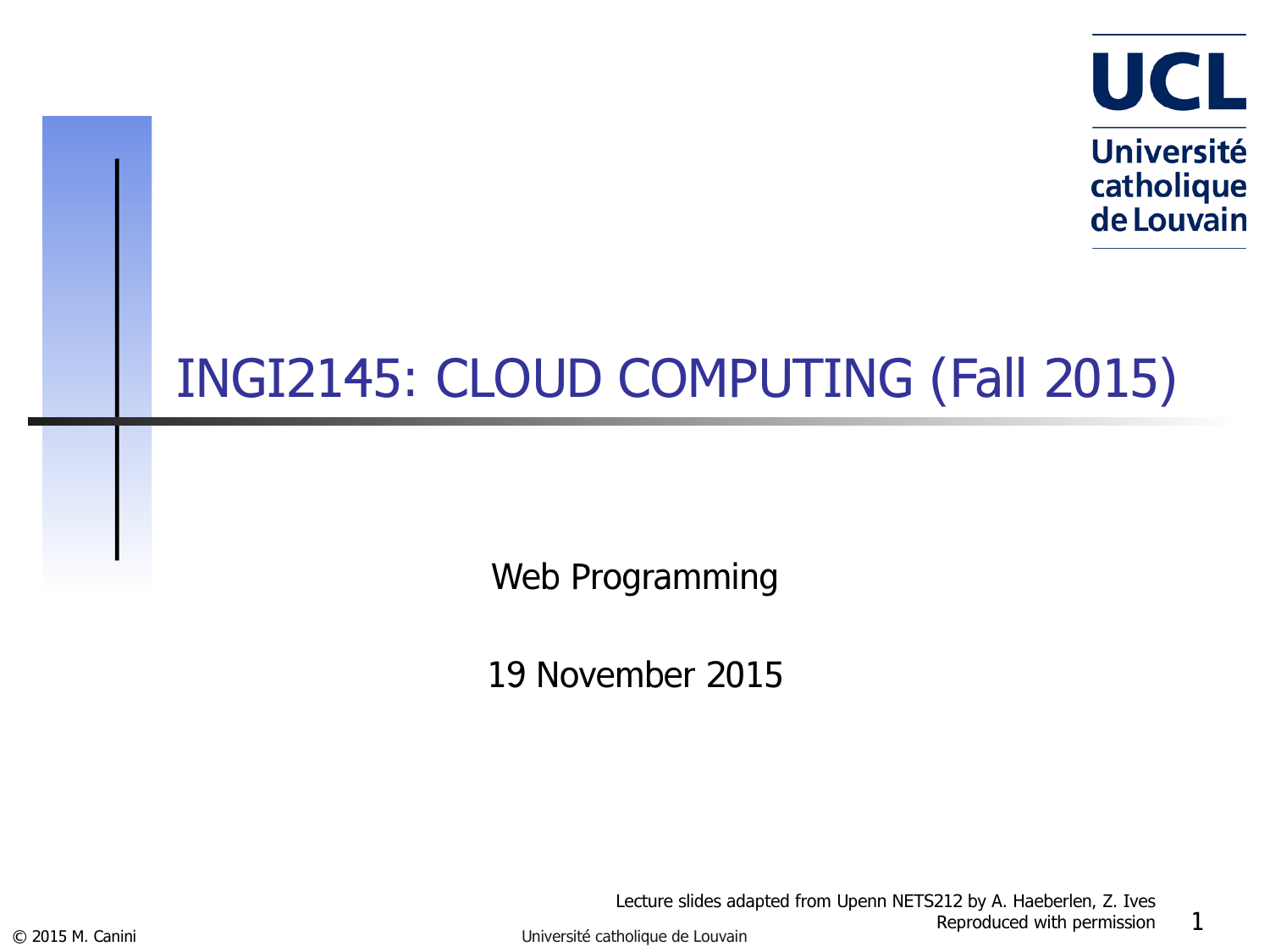

# INGI2145: CLOUD COMPUTING (Fall 2015)
Web Programming

19 November 2015
1
Lecture slides adapted from Upenn NETS212 by A. Haeberlen, Z. Ives
Reproduced with permission
Université catholique de Louvain